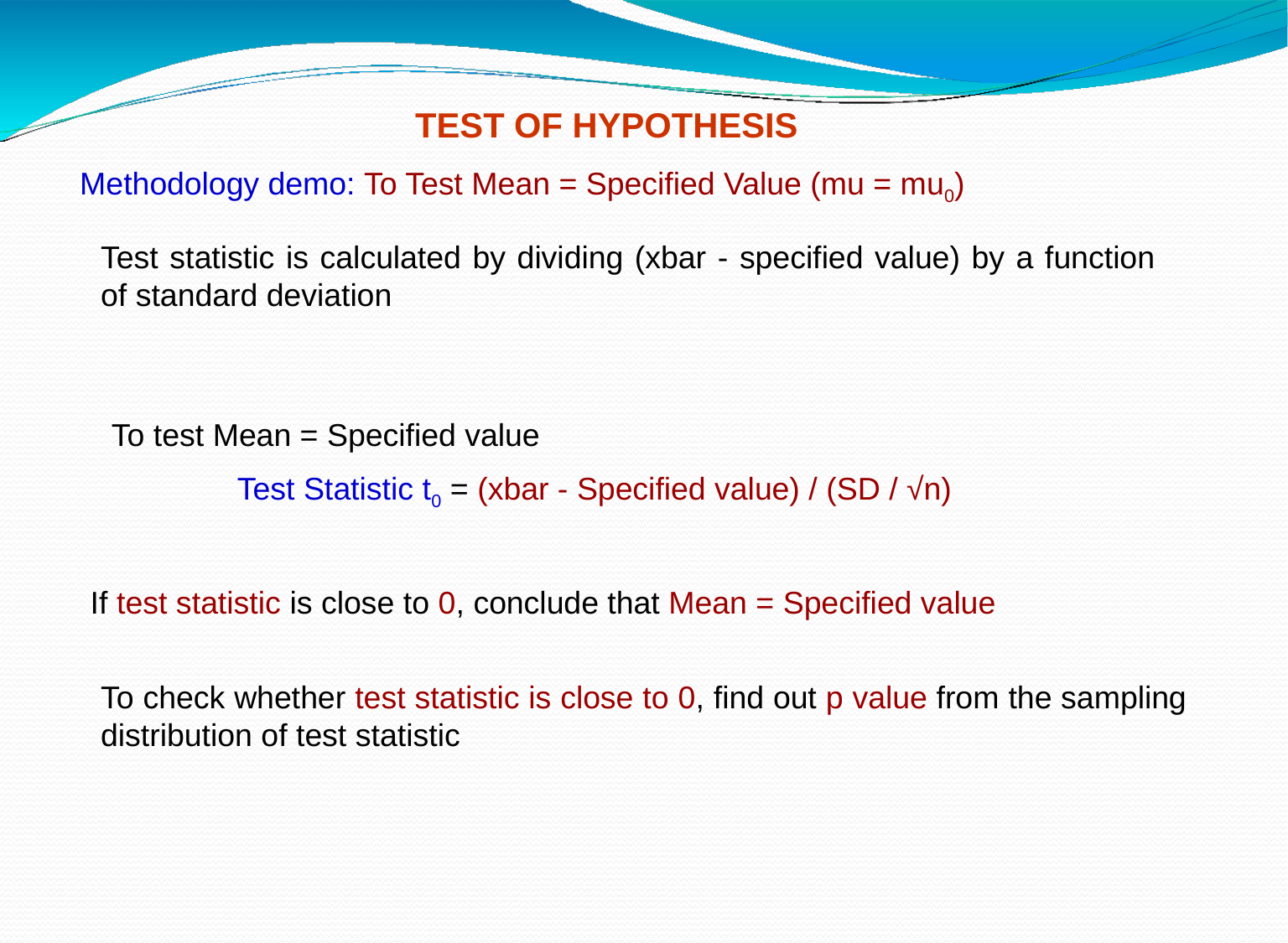

TEST OF HYPOTHESIS
Methodology demo: To Test Mean = Specified Value (mu = mu0)

Test statistic is calculated by dividing (xbar - specified value) by a function of standard deviation
To test Mean = Specified value
	Test Statistic t0 = (xbar - Specified value) / (SD / √n)
If test statistic is close to 0, conclude that Mean = Specified value
To check whether test statistic is close to 0, find out p value from the sampling distribution of test statistic